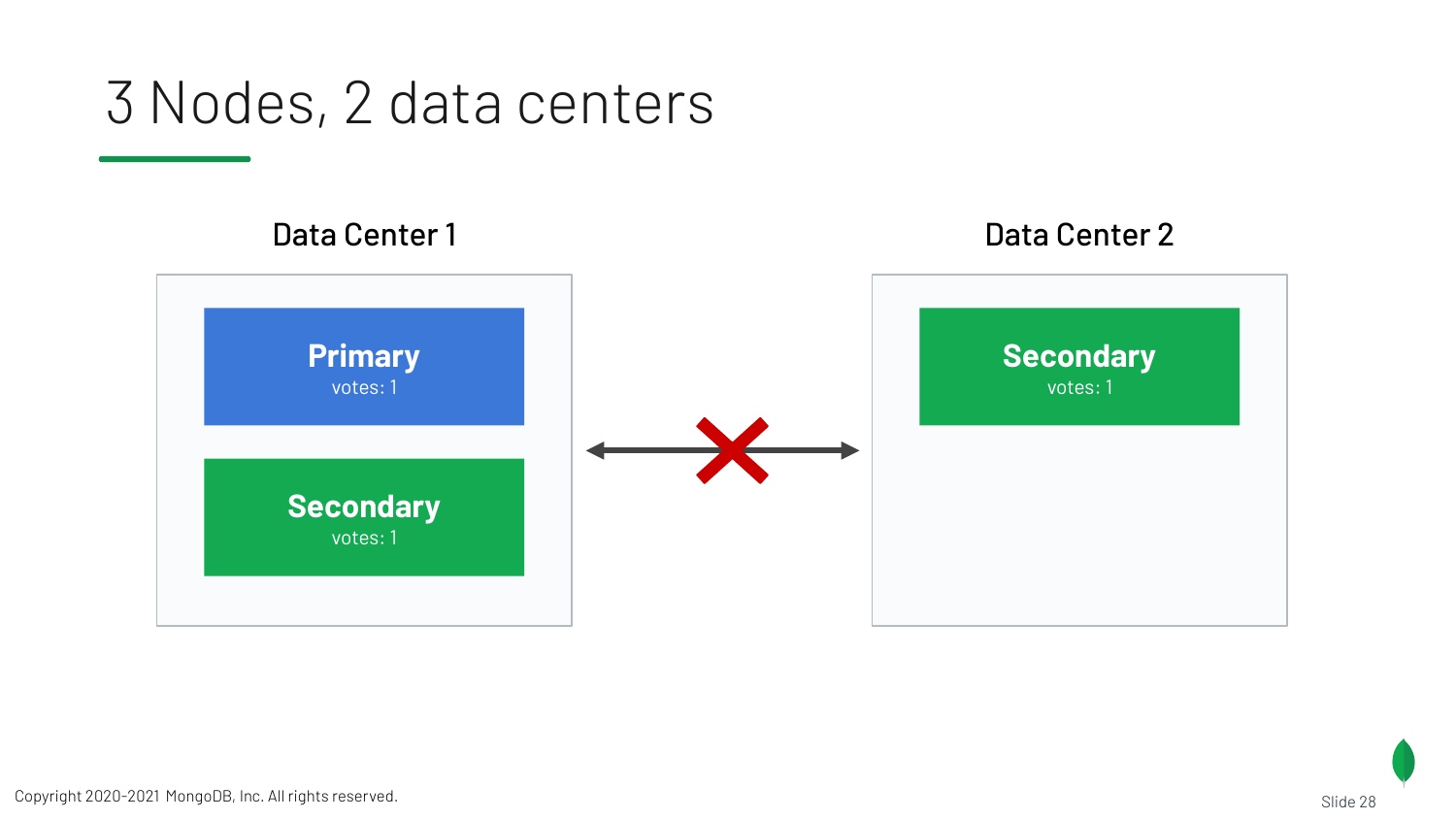

3 Nodes, 2 data centers
Data Center 1
Data Center 2

Secondary
votes: 1
Primary
votes: 1

Secondary
votes: 1
Slide 28